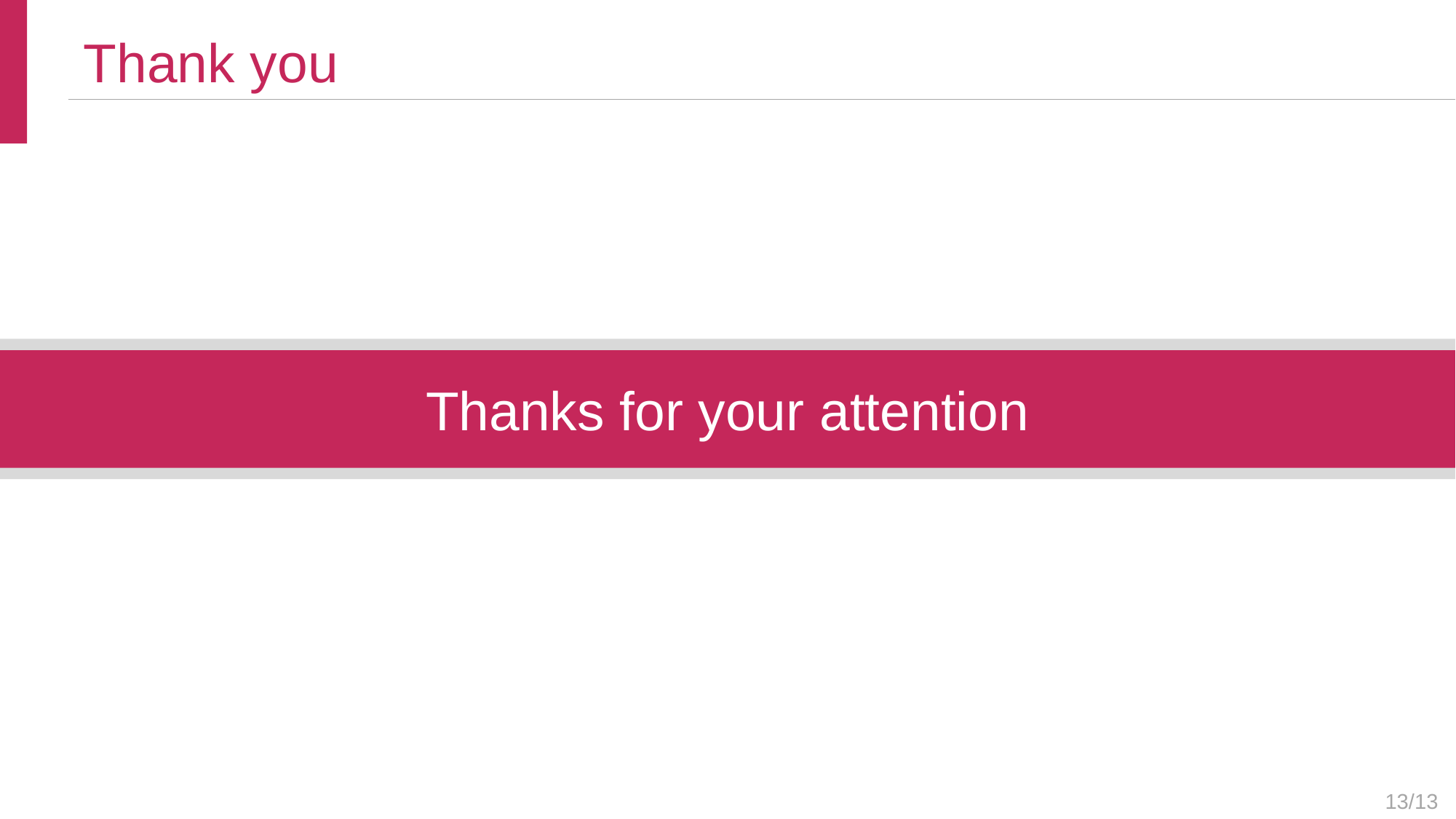

Thank you

Thanks for your attention

13/13